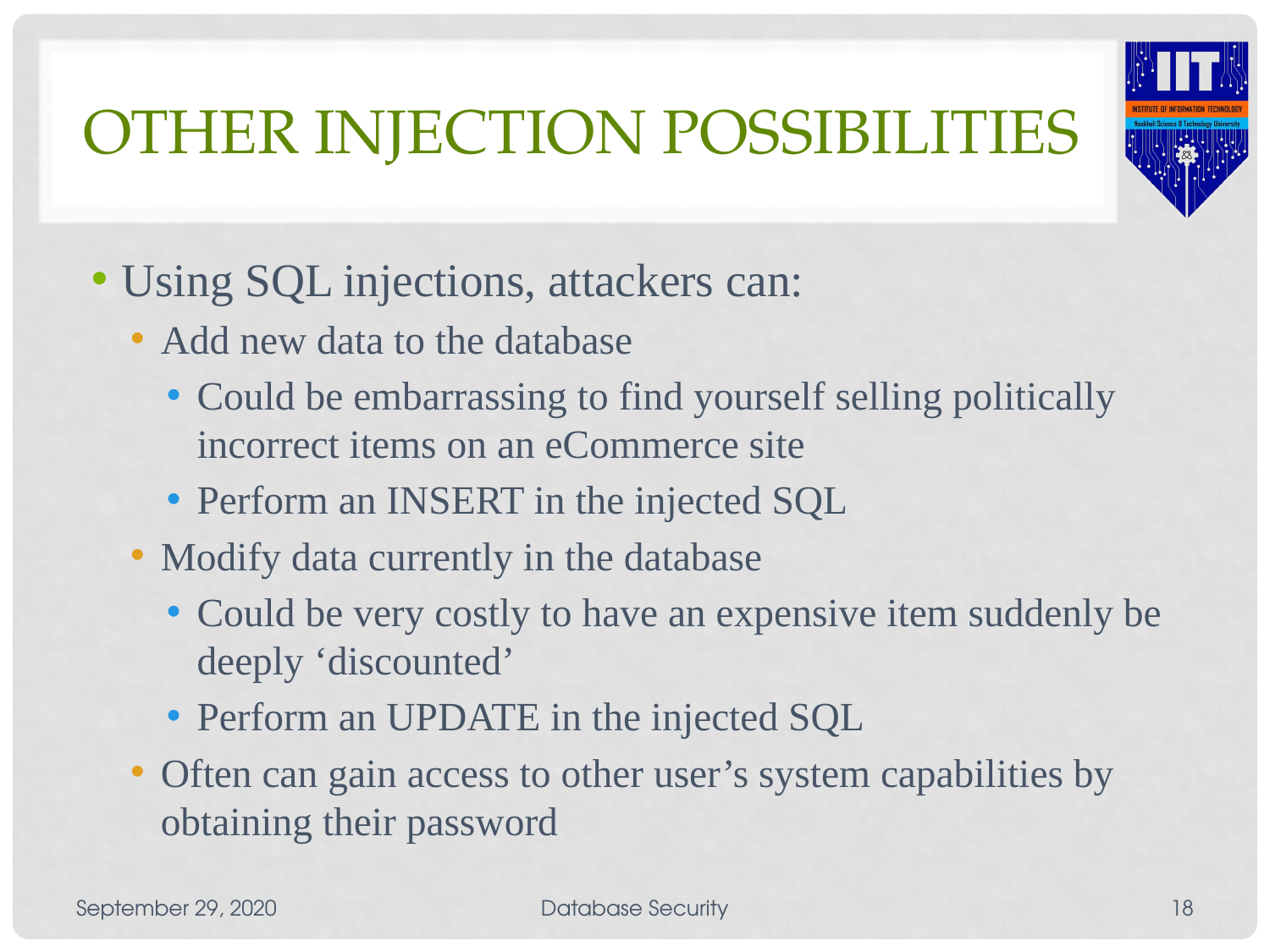

# Other injection possibilities
Using SQL injections, attackers can:
Add new data to the database
Could be embarrassing to find yourself selling politically incorrect items on an eCommerce site
Perform an INSERT in the injected SQL
Modify data currently in the database
Could be very costly to have an expensive item suddenly be deeply ‘discounted’
Perform an UPDATE in the injected SQL
Often can gain access to other user’s system capabilities by obtaining their password

September 29, 2020
Database Security
18